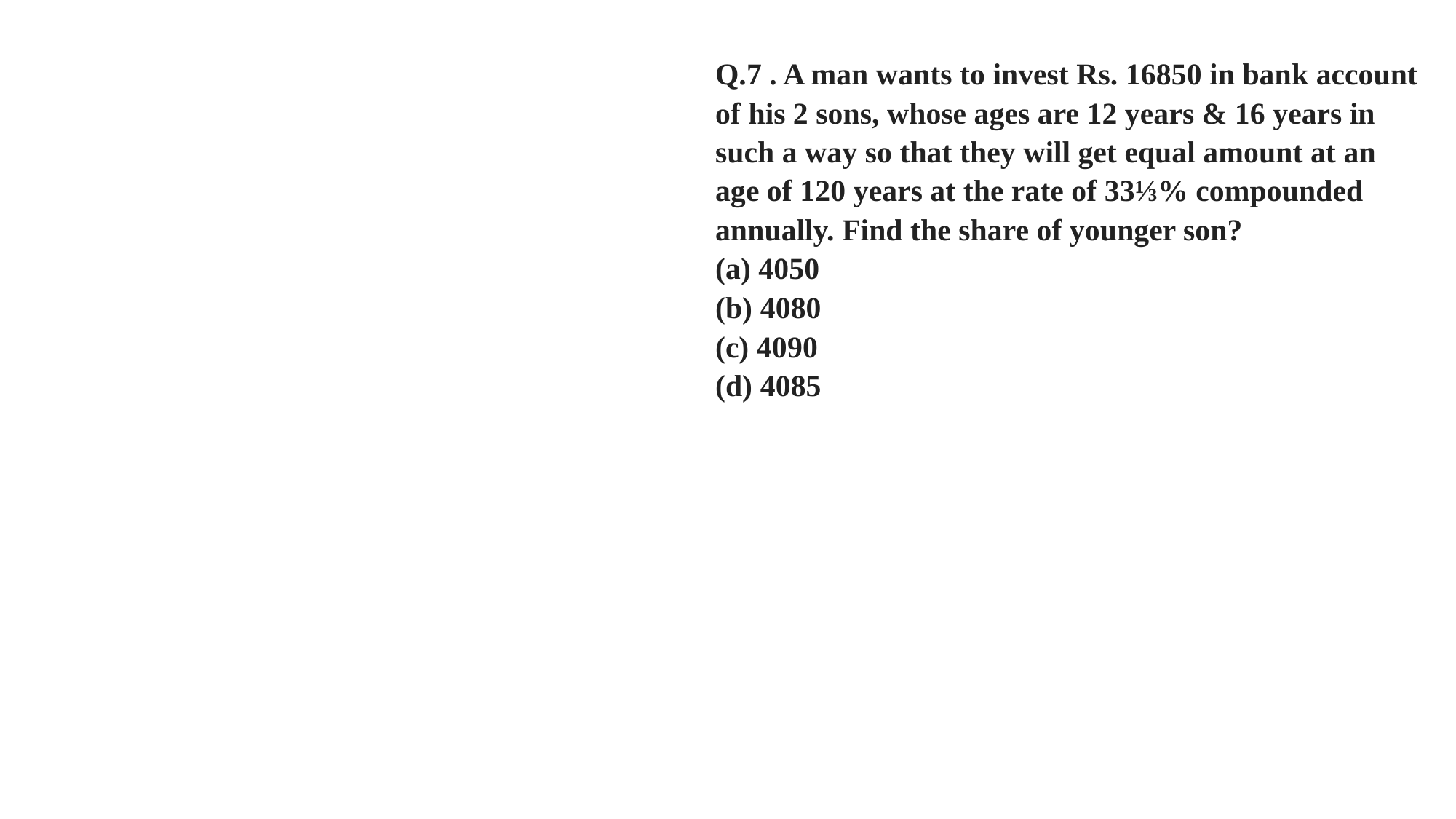

Q.7 . A man wants to invest Rs. 16850 in bank account of his 2 sons, whose ages are 12 years & 16 years in such a way so that they will get equal amount at an age of 120 years at the rate of 33⅓% compounded annually. Find the share of younger son?
(a) 4050
(b) 4080
(c) 4090
(d) 4085